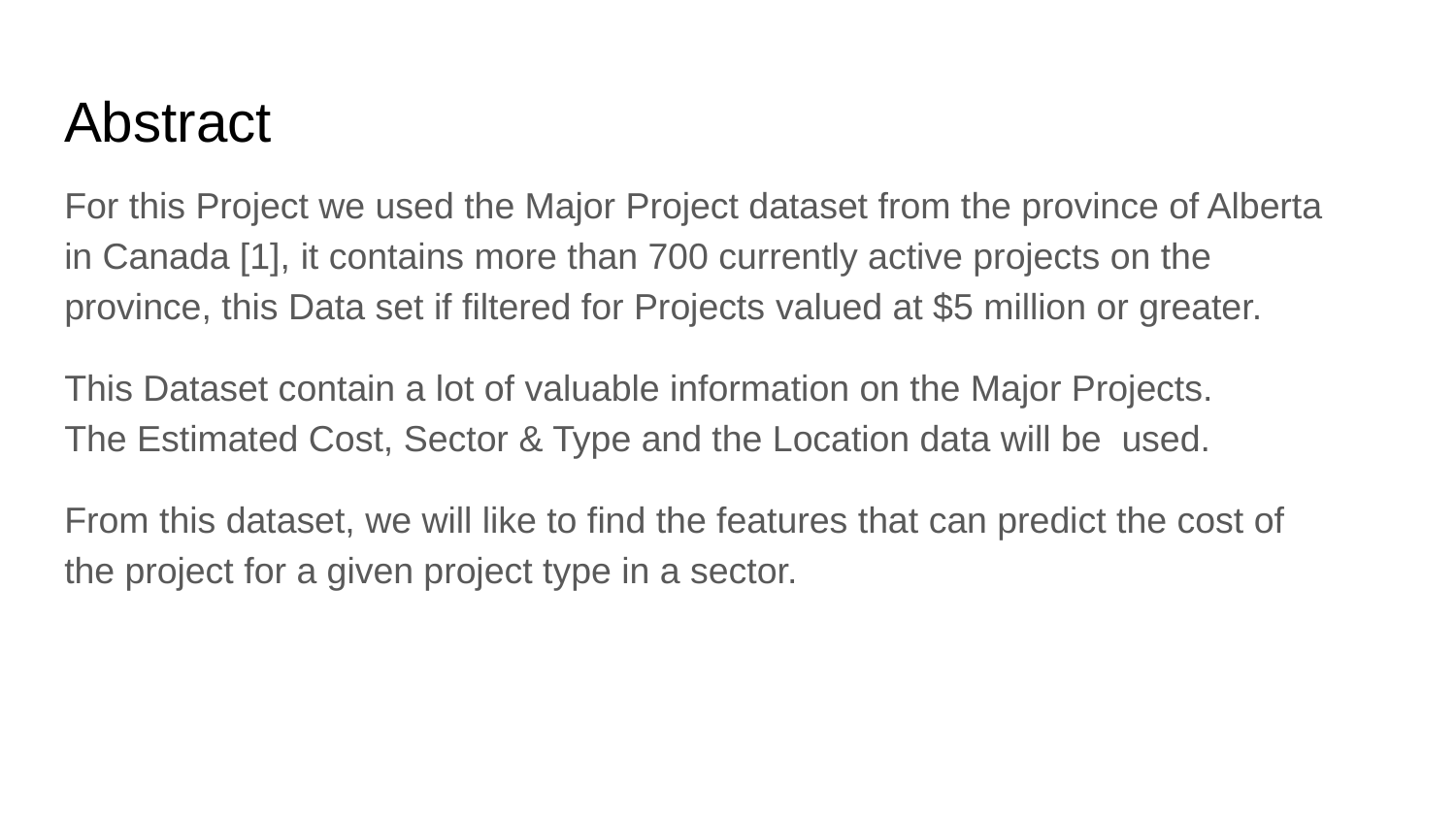

# Abstract
For this Project we used the Major Project dataset from the province of Alberta in Canada [1], it contains more than 700 currently active projects on the province, this Data set if filtered for Projects valued at $5 million or greater.
This Dataset contain a lot of valuable information on the Major Projects. The Estimated Cost, Sector & Type and the Location data will be  used.
From this dataset, we will like to find the features that can predict the cost of the project for a given project type in a sector.